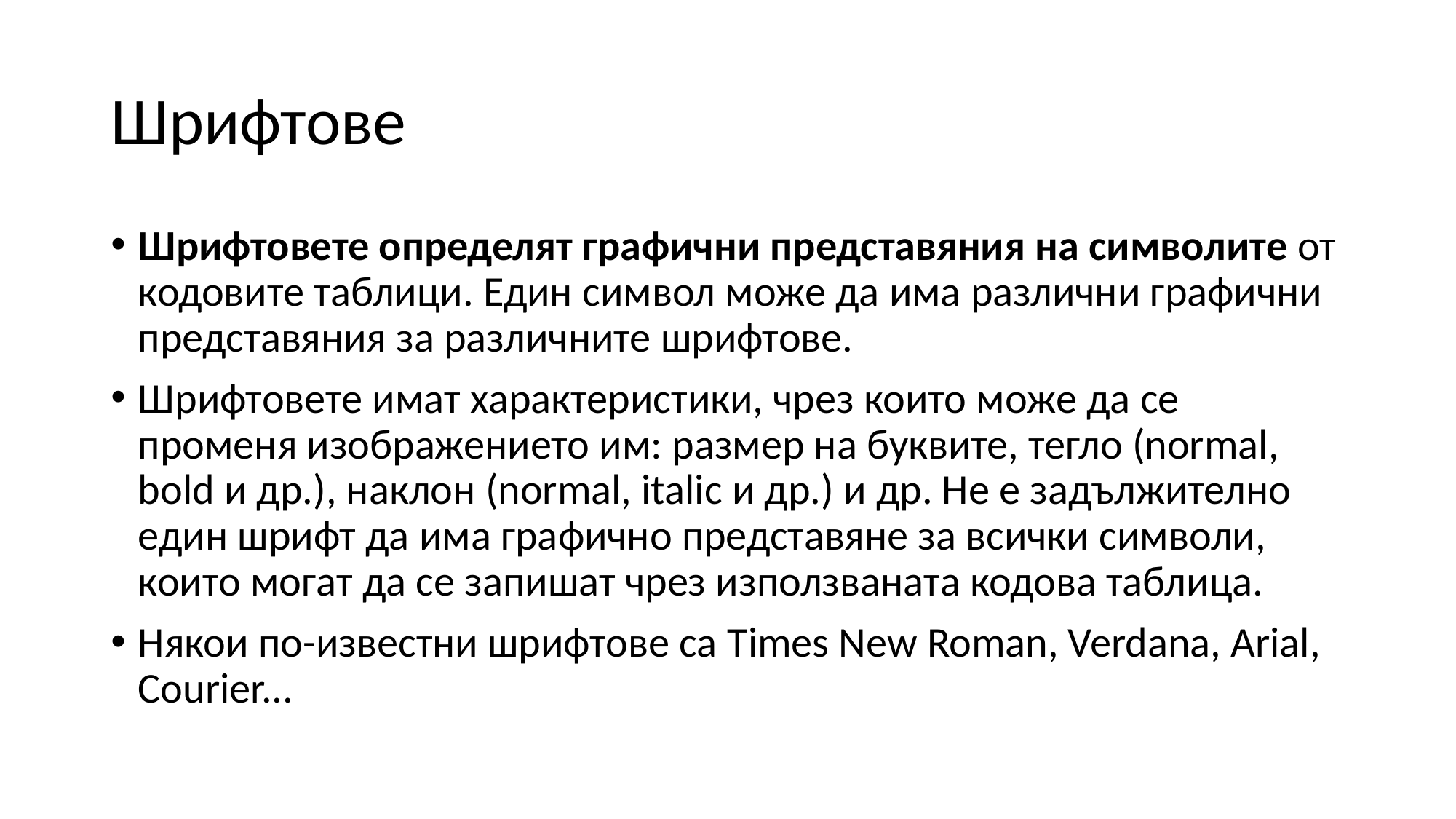

# Шрифтове
Шрифтовете определят графични представяния на символите от кодовите таблици. Един символ може да има различни графични представяния за различните шрифтове.
Шрифтовете имат характеристики, чрез които може да се променя изображението им: размер на буквите, тегло (normal, bold и др.), наклон (normal, italic и др.) и др. Не е задължително един шрифт да има графично представяне за всички символи, които могат да се запишат чрез използваната кодова таблица.
Някои по-известни шрифтове са Times New Roman, Verdana, Arial, Courier...